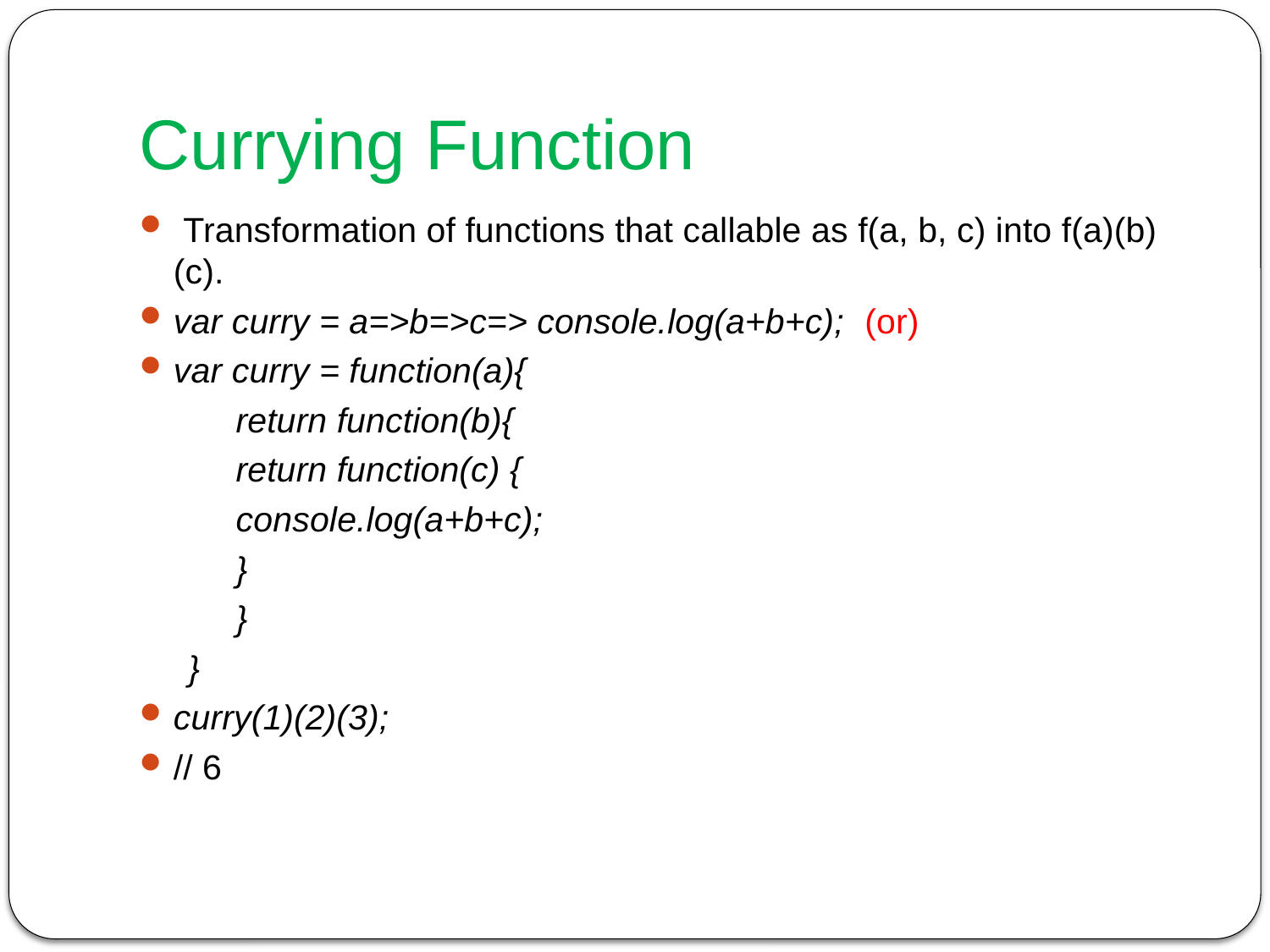

# Currying Function
 Transformation of functions that callable as f(a, b, c) into f(a)(b)(c).
var curry = a=>b=>c=> console.log(a+b+c);  (or)
var curry = function(a){
	return function(b){
		return function(c) {
		console.log(a+b+c);
    		}
	}
     }
curry(1)(2)(3);
// 6